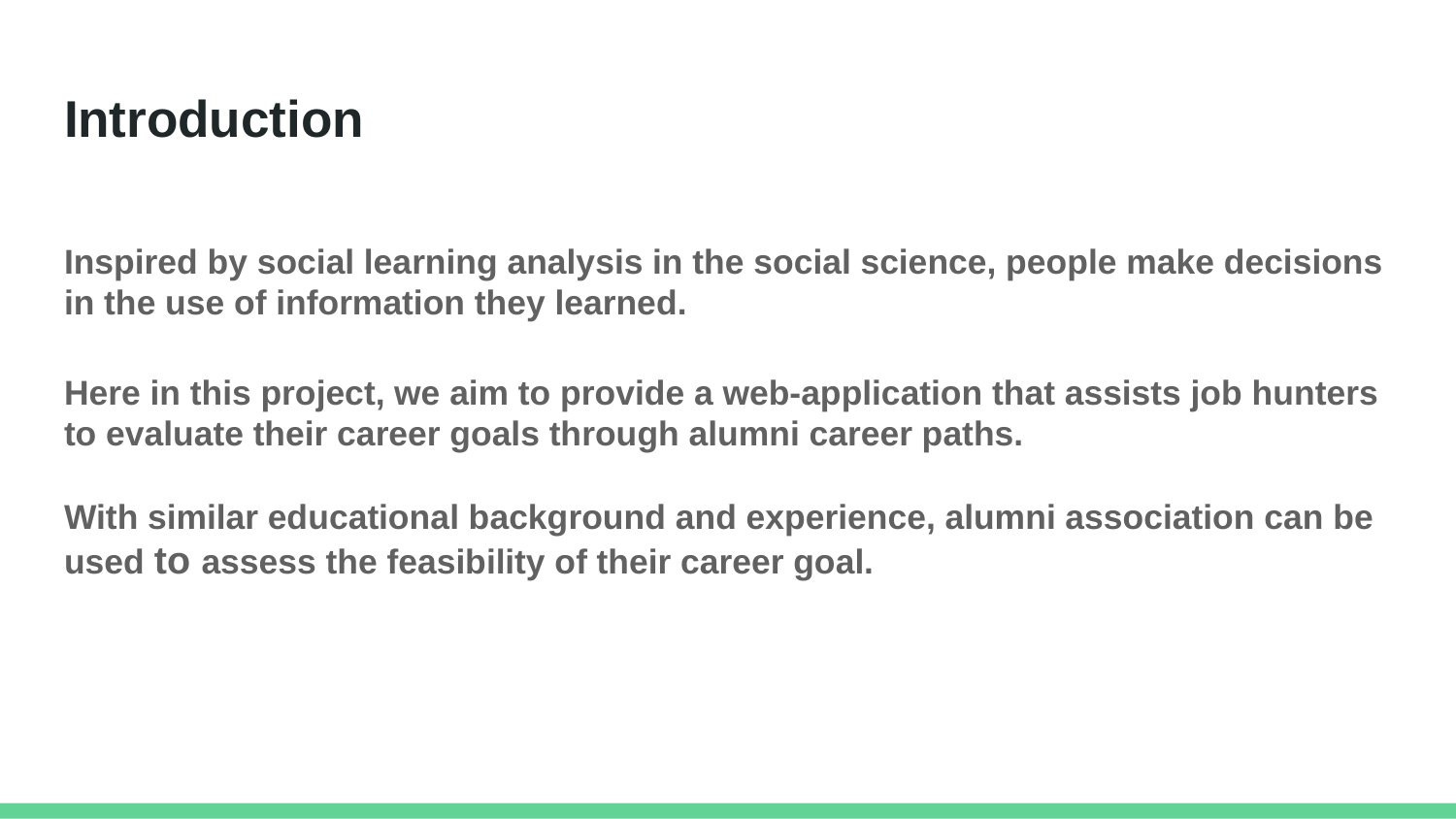

# Introduction

Inspired by social learning analysis in the social science, people make decisions in the use of information they learned.

Here in this project, we aim to provide a web-application that assists job hunters to evaluate their career goals through alumni career paths.

With similar educational background and experience, alumni association can be used to assess the feasibility of their career goal.